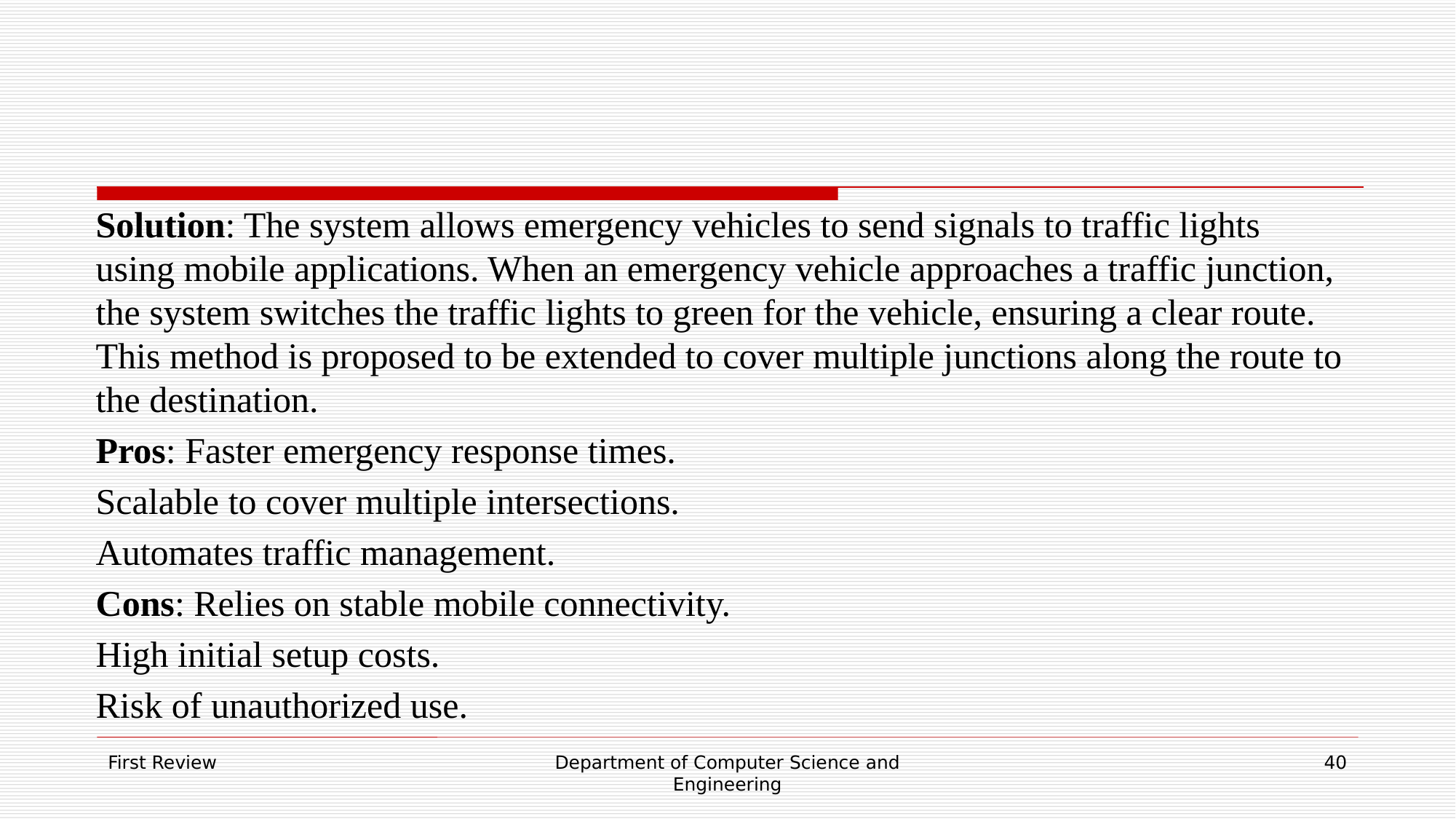

#
Solution: The system allows emergency vehicles to send signals to traffic lights using mobile applications. When an emergency vehicle approaches a traffic junction, the system switches the traffic lights to green for the vehicle, ensuring a clear route. This method is proposed to be extended to cover multiple junctions along the route to the destination.
Pros: Faster emergency response times.
Scalable to cover multiple intersections.
Automates traffic management.
Cons: Relies on stable mobile connectivity.
High initial setup costs.
Risk of unauthorized use.

First Review
Department of Computer Science and Engineering
40